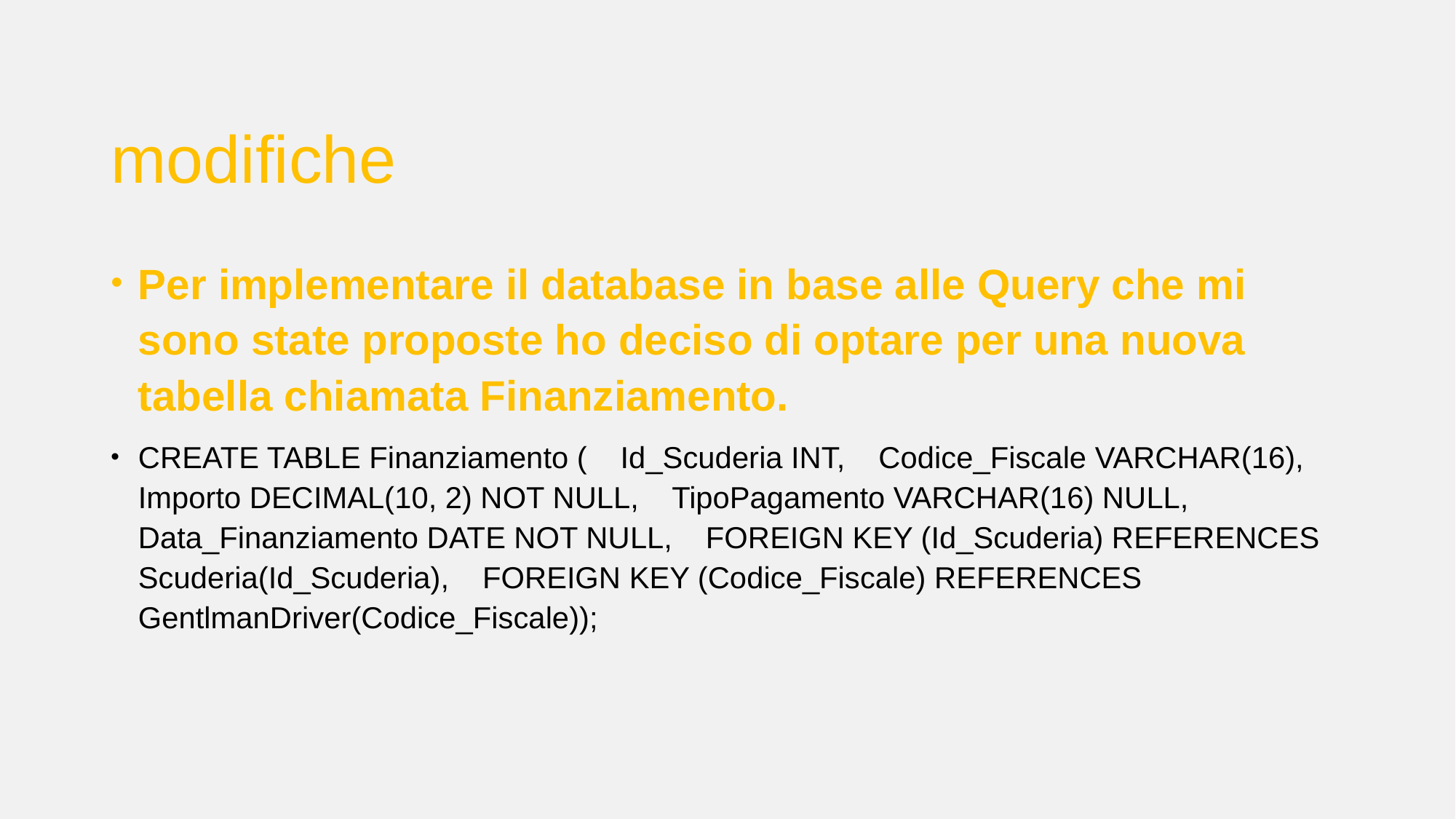

# modifiche
Per implementare il database in base alle Query che mi sono state proposte ho deciso di optare per una nuova tabella chiamata Finanziamento.
CREATE TABLE Finanziamento (    Id_Scuderia INT,    Codice_Fiscale VARCHAR(16),    Importo DECIMAL(10, 2) NOT NULL,    TipoPagamento VARCHAR(16) NULL,    Data_Finanziamento DATE NOT NULL,    FOREIGN KEY (Id_Scuderia) REFERENCES Scuderia(Id_Scuderia),    FOREIGN KEY (Codice_Fiscale) REFERENCES GentlmanDriver(Codice_Fiscale));